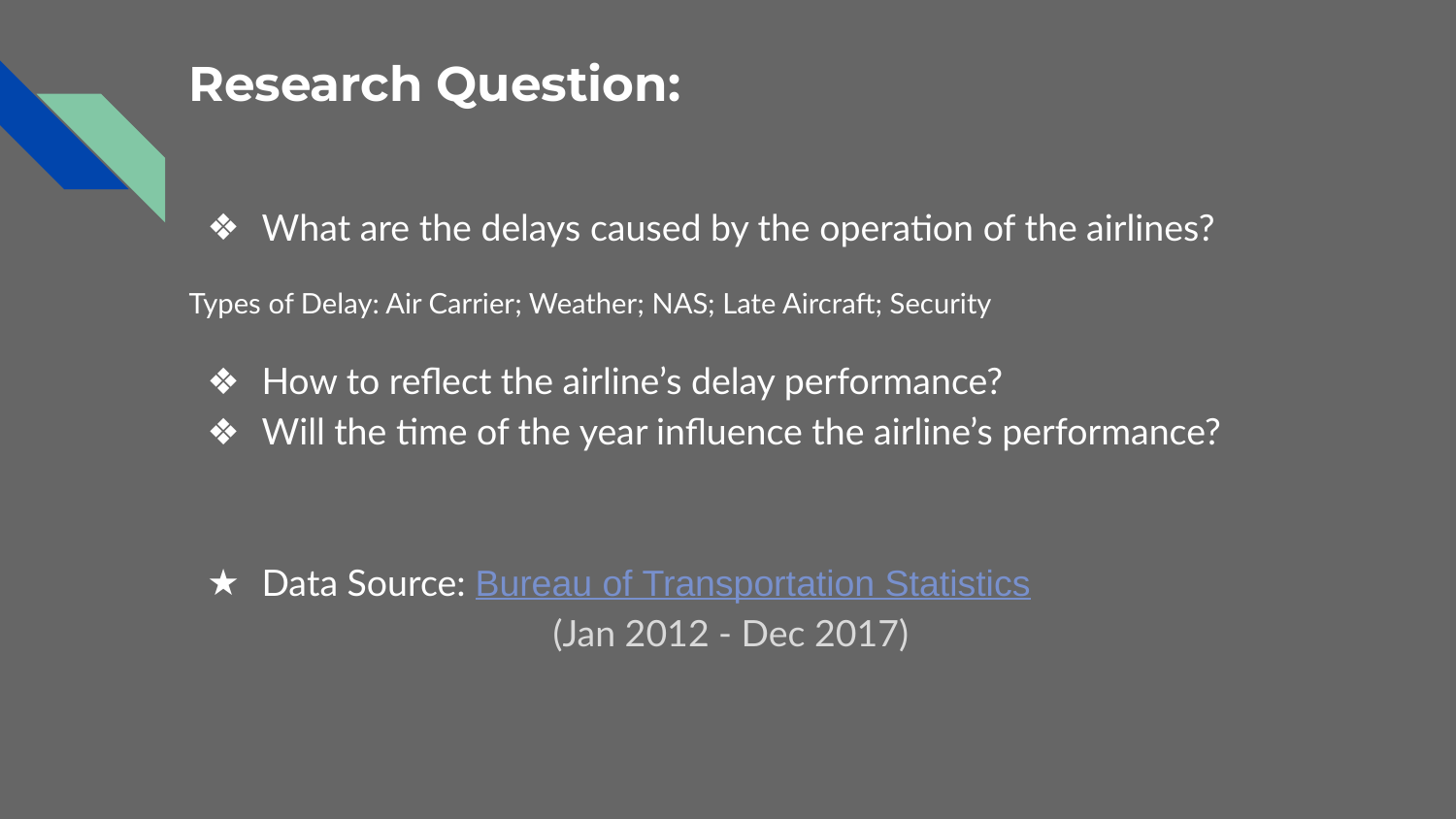

# Research Question:
What are the delays caused by the operation of the airlines?
Types of Delay: Air Carrier; Weather; NAS; Late Aircraft; Security
How to reflect the airline’s delay performance?
Will the time of the year influence the airline’s performance?

Data Source: Bureau of Transportation Statistics			(Jan 2012 - Dec 2017)